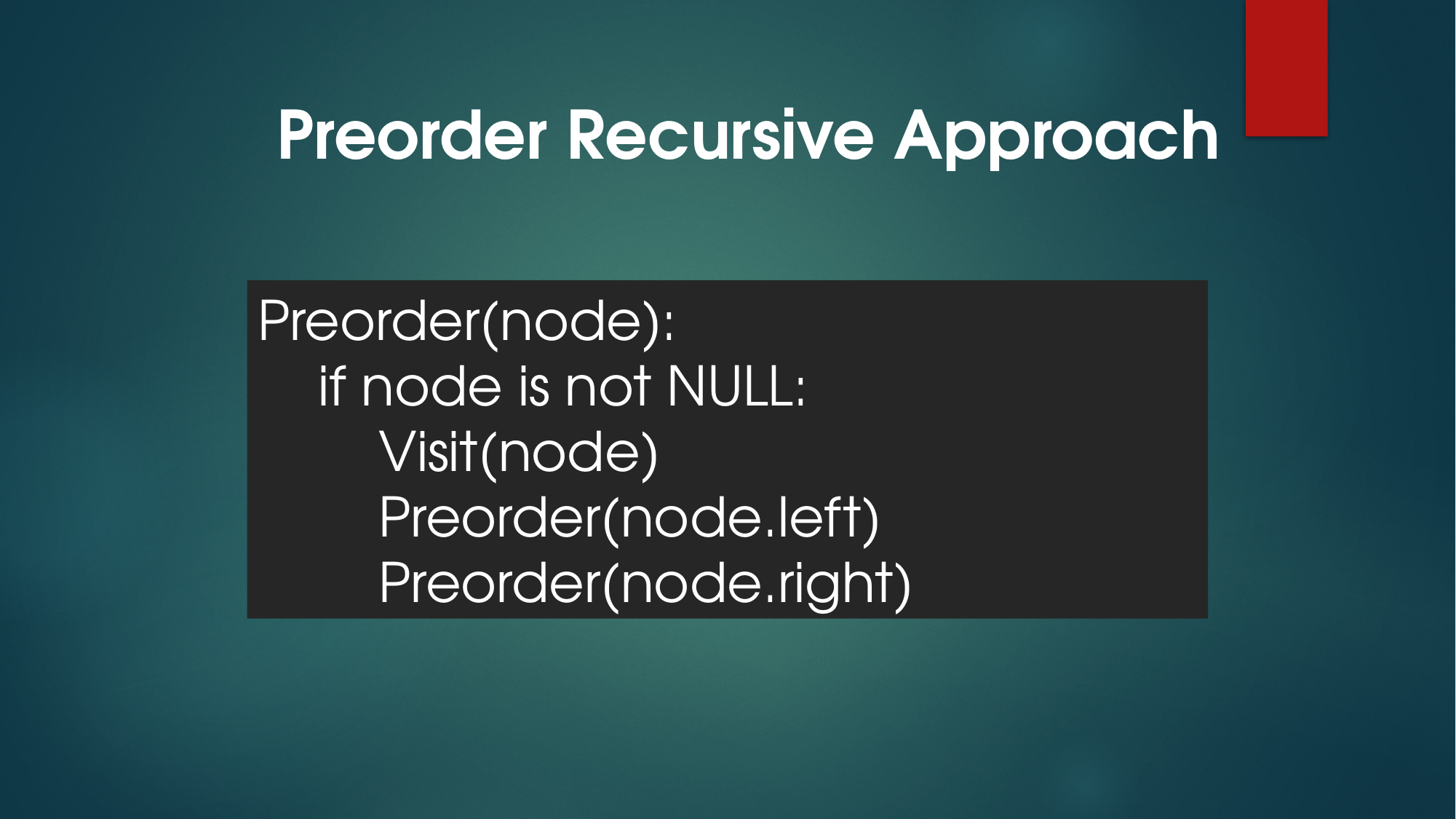

Preorder Recursive Approach
Preorder(node):
    if node is not NULL:
        Visit(node)
        Preorder(node.left)
        Preorder(node.right)